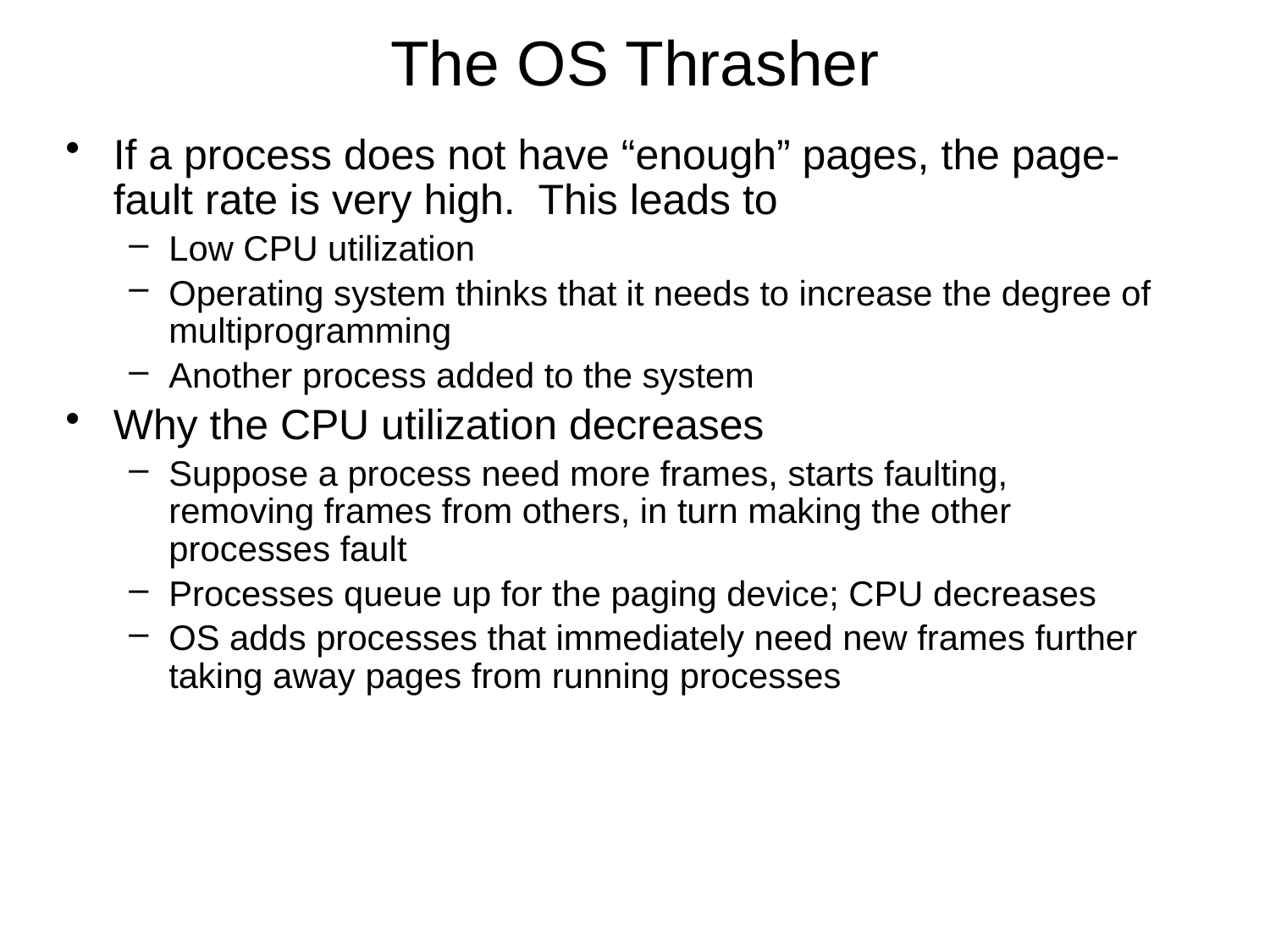

# The OS Thrasher
If a process does not have “enough” pages, the page-fault rate is very high.  This leads to
Low CPU utilization
Operating system thinks that it needs to increase the degree of multiprogramming
Another process added to the system
Why the CPU utilization decreases
Suppose a process need more frames, starts faulting, removing frames from others, in turn making the other processes fault
Processes queue up for the paging device; CPU decreases
OS adds processes that immediately need new frames further taking away pages from running processes